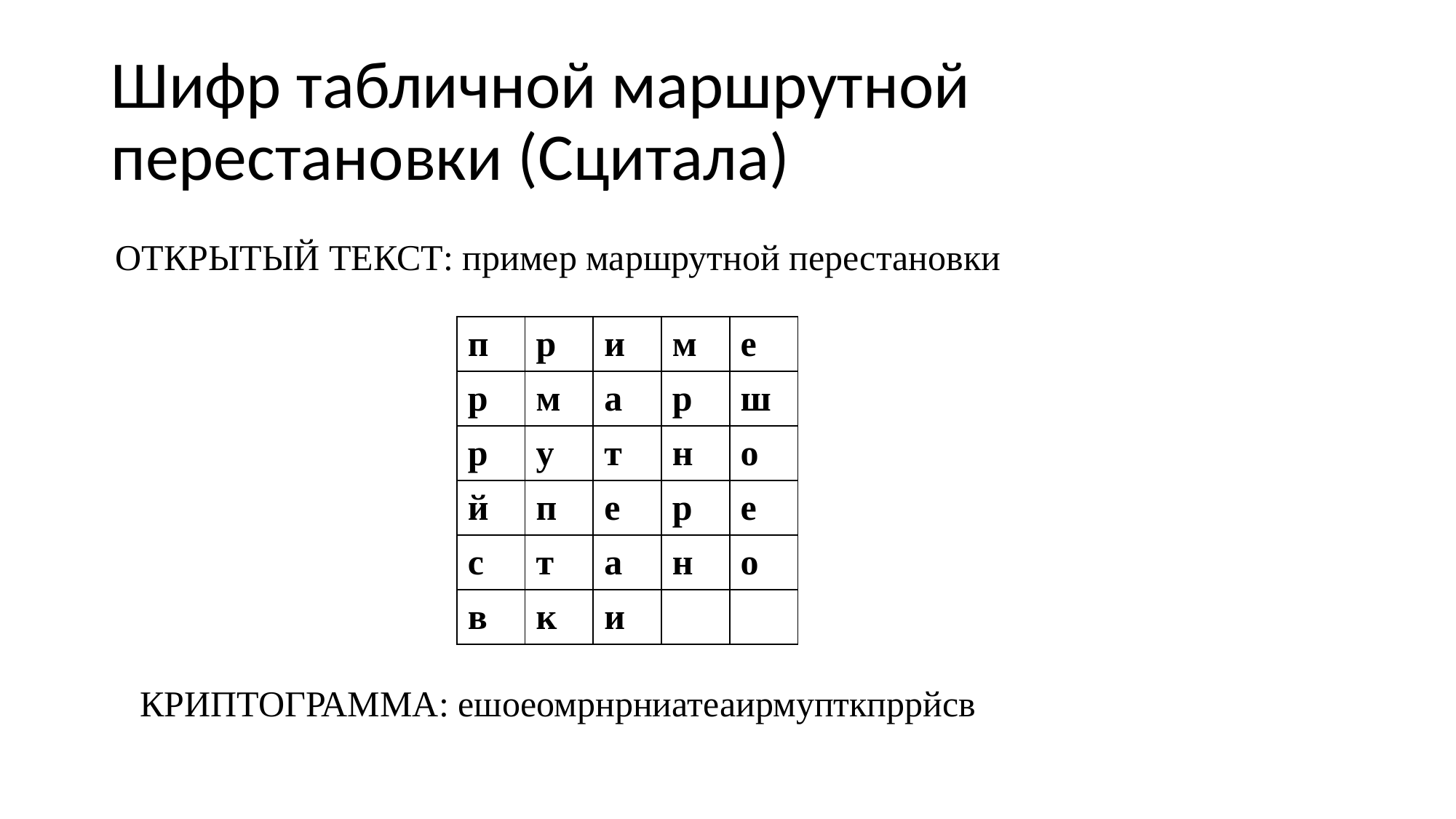

# Шифр табличной маршрутной перестановки (Сцитала)
ОТКРЫТЫЙ ТЕКСТ: пример маршрутной перестановки

| п | р | и | м | е |
| --- | --- | --- | --- | --- |
| р | м | а | р | ш |
| р | у | т | н | о |
| й | п | е | р | е |
| с | т | а | н | о |
| в | к | и |  |  |
КРИПТОГРАММА: ешоеомрнрниатеаирмупткпррйсв